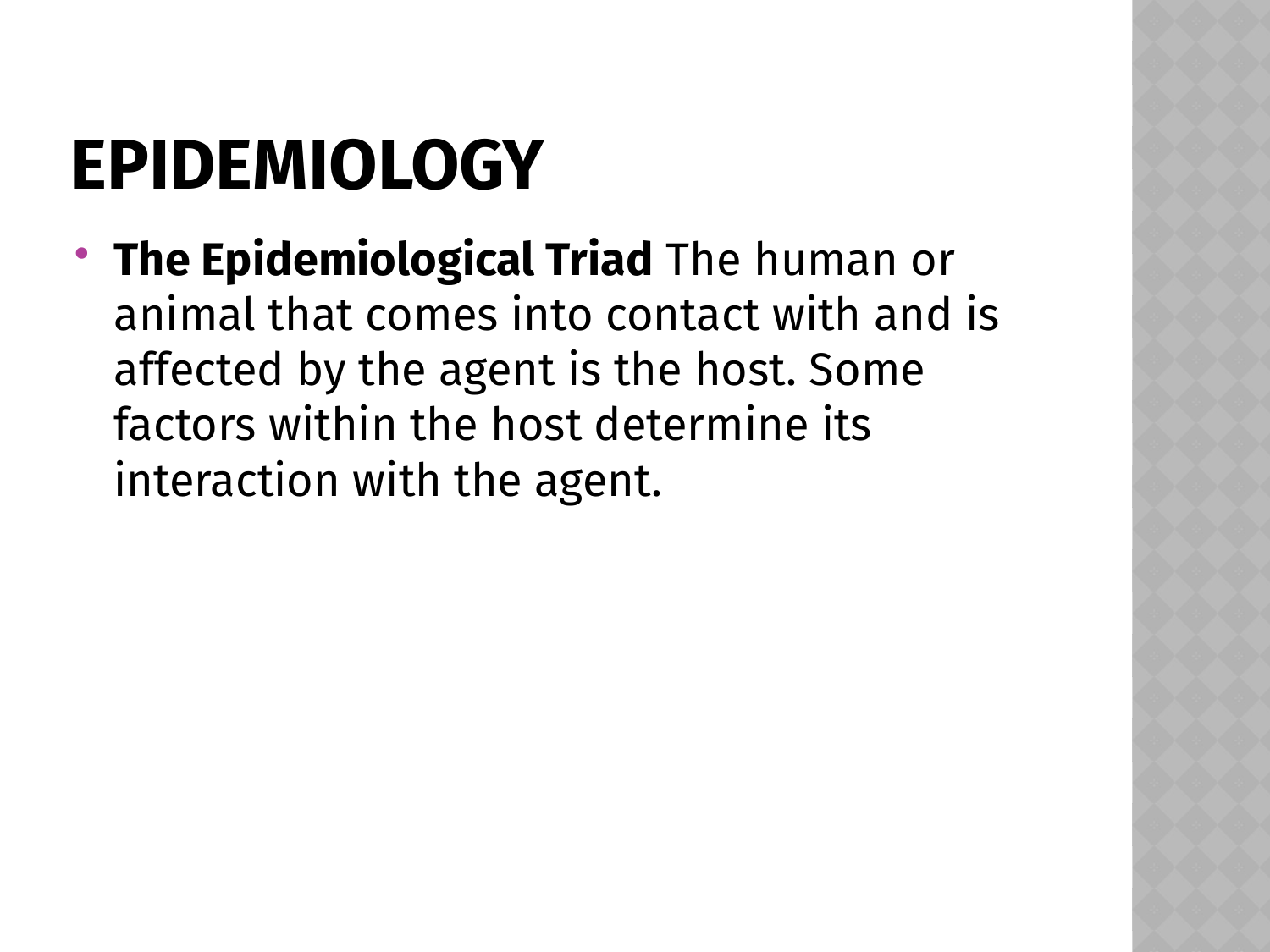

# EPIDEMIOLOGY
The Epidemiological Triad The human or animal that comes into contact with and is affected by the agent is the host. Some factors within the host determine its interaction with the agent.